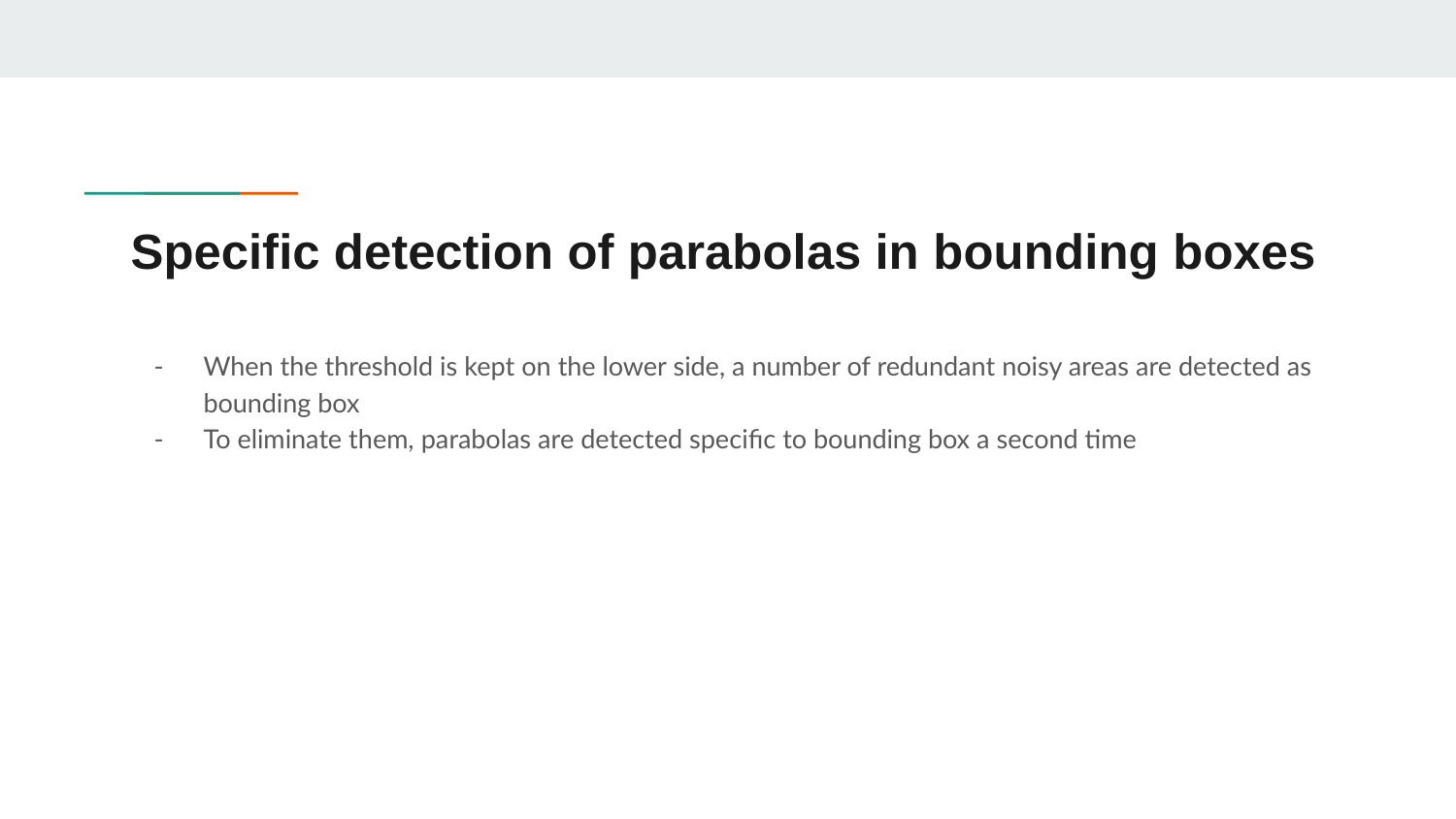

# Specific detection of parabolas in bounding boxes
When the threshold is kept on the lower side, a number of redundant noisy areas are detected as bounding box
To eliminate them, parabolas are detected specific to bounding box a second time